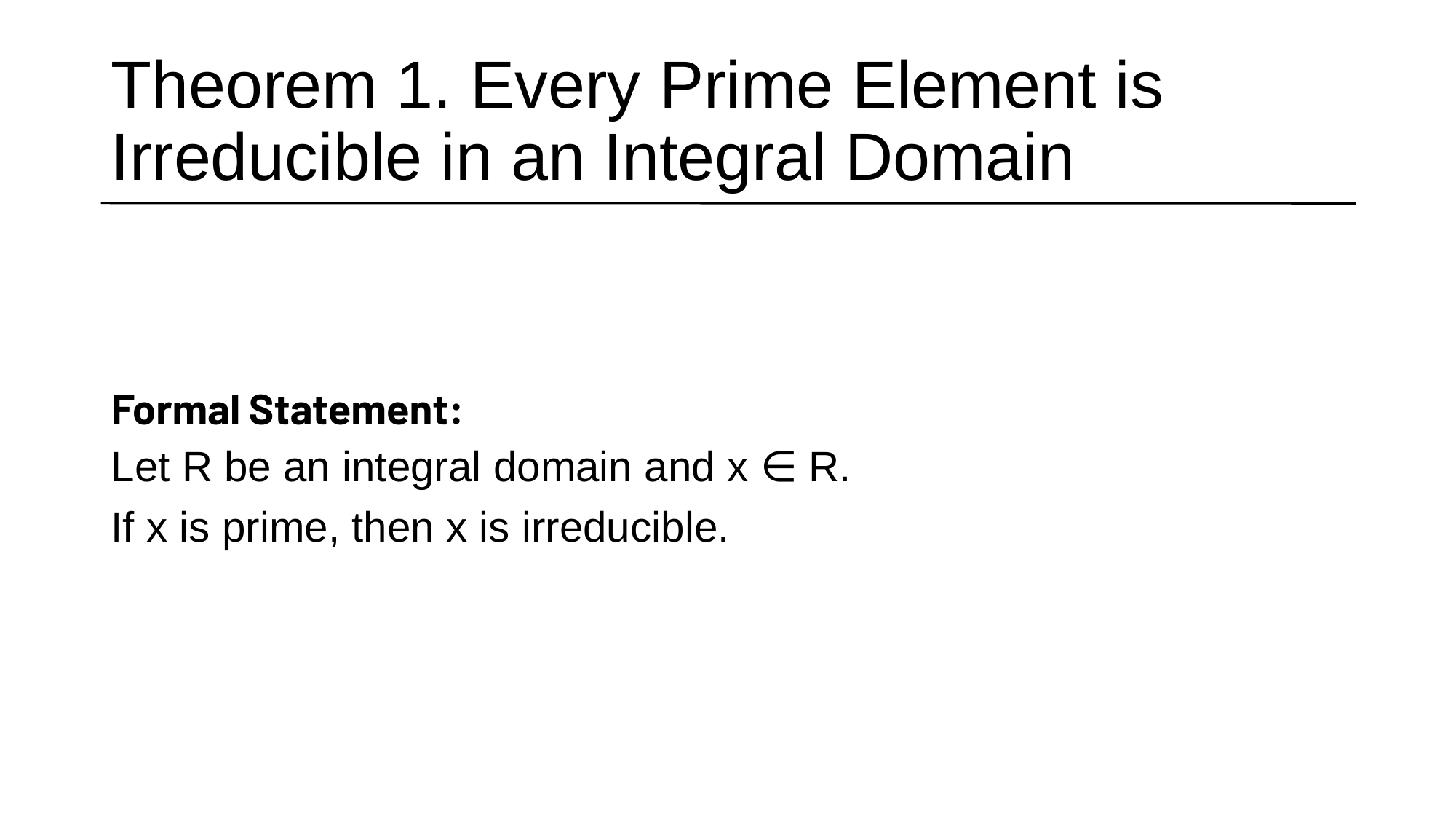

# Theorem 1. Every Prime Element is Irreducible in an Integral Domain
Formal Statement:
Let R be an integral domain and x ∈ R.
If x is prime, then x is irreducible.